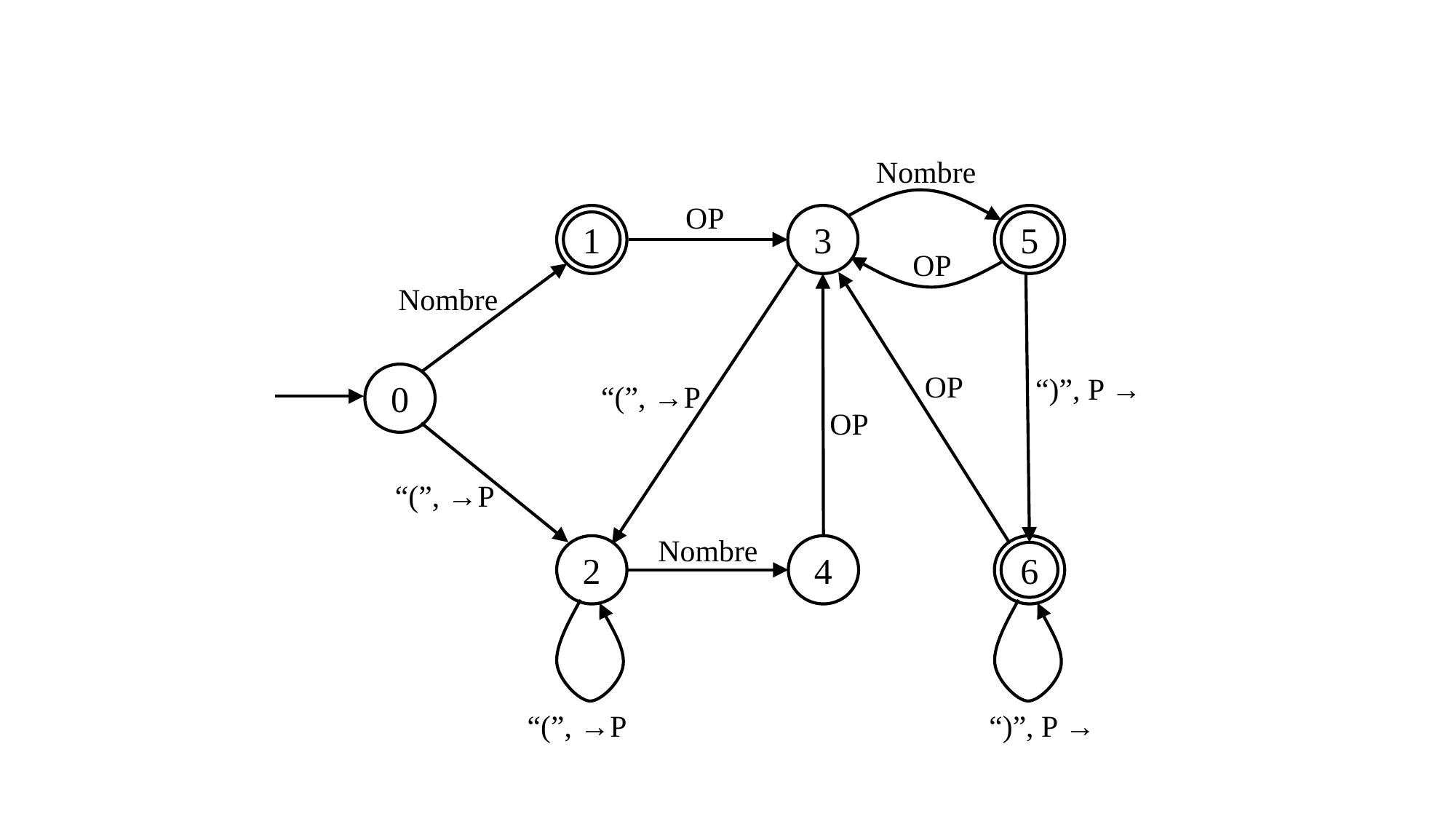

Nombre

OP

3

5

1

OP

Nombre
OP

0
“)”, P →
“(”, →P
OP
“(”, →P
Nombre

4

6

2

“(”, →P
“)”, P →